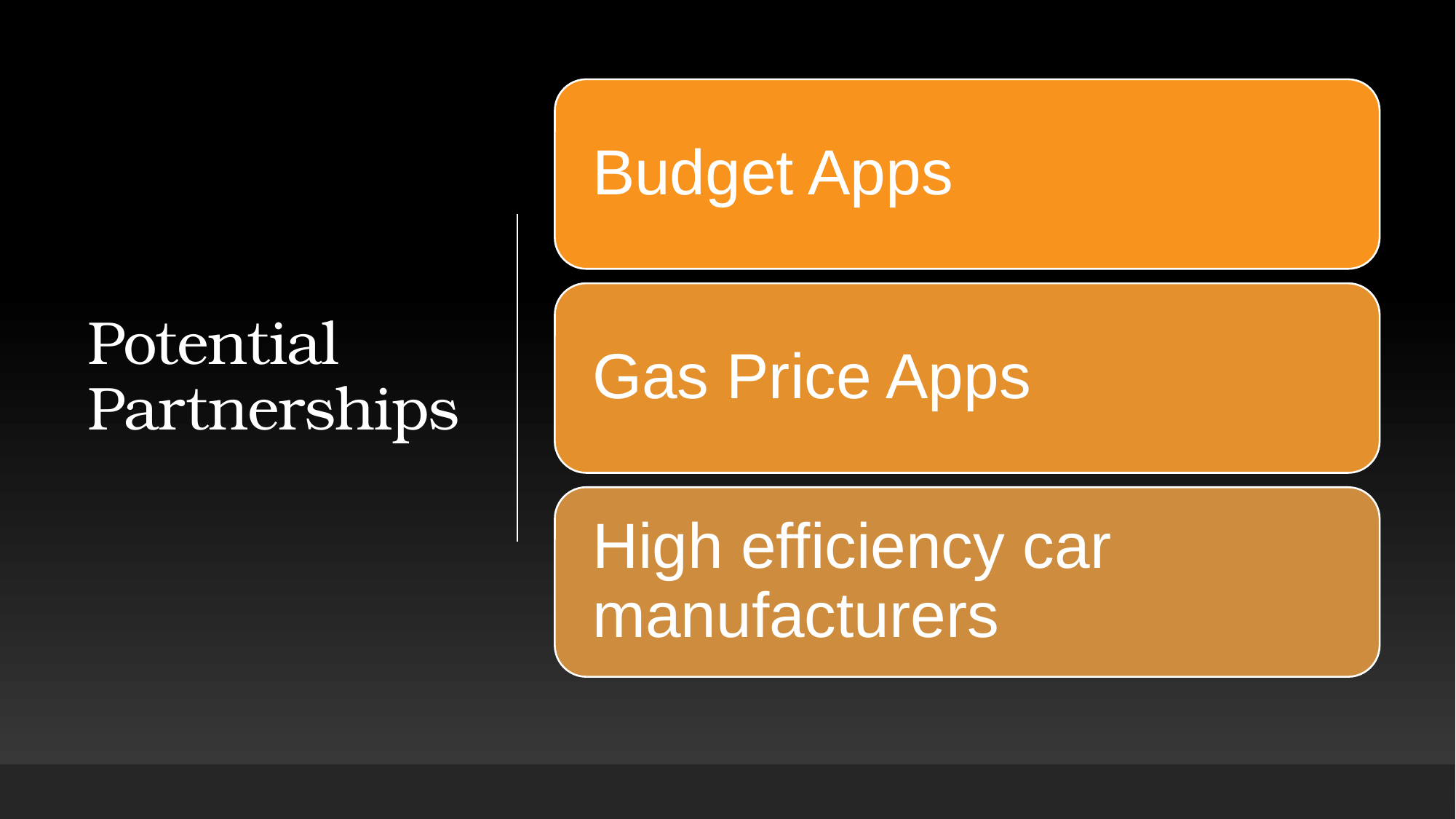

# Potential Partnerships
Budget Apps
Gas Price Apps
High efficiency car manufacturers